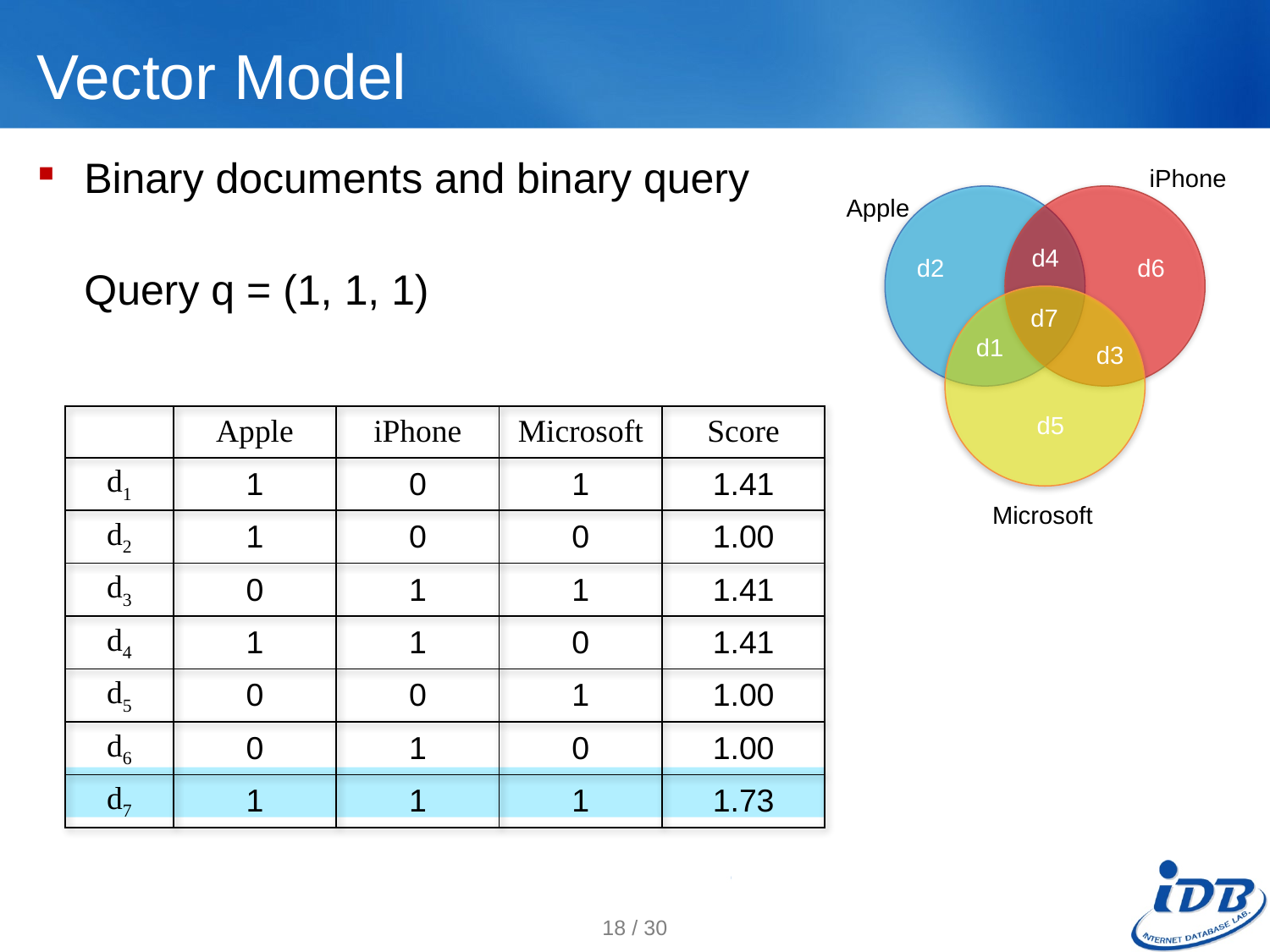

# Vector Model
Binary documents and binary query

	Query q = (1, 1, 1)
iPhone
Apple

d4
d2
d6

d7
d1
d3
d5
|  | Apple | iPhone | Microsoft | Score |
| --- | --- | --- | --- | --- |
| d1 | 1 | 0 | 1 | 1.41 |
| d2 | 1 | 0 | 0 | 1.00 |
| d3 | 0 | 1 | 1 | 1.41 |
| d4 | 1 | 1 | 0 | 1.41 |
| d5 | 0 | 0 | 1 | 1.00 |
| d6 | 0 | 1 | 0 | 1.00 |
| d7 | 1 | 1 | 1 | 1.73 |
Microsoft

18 / 30